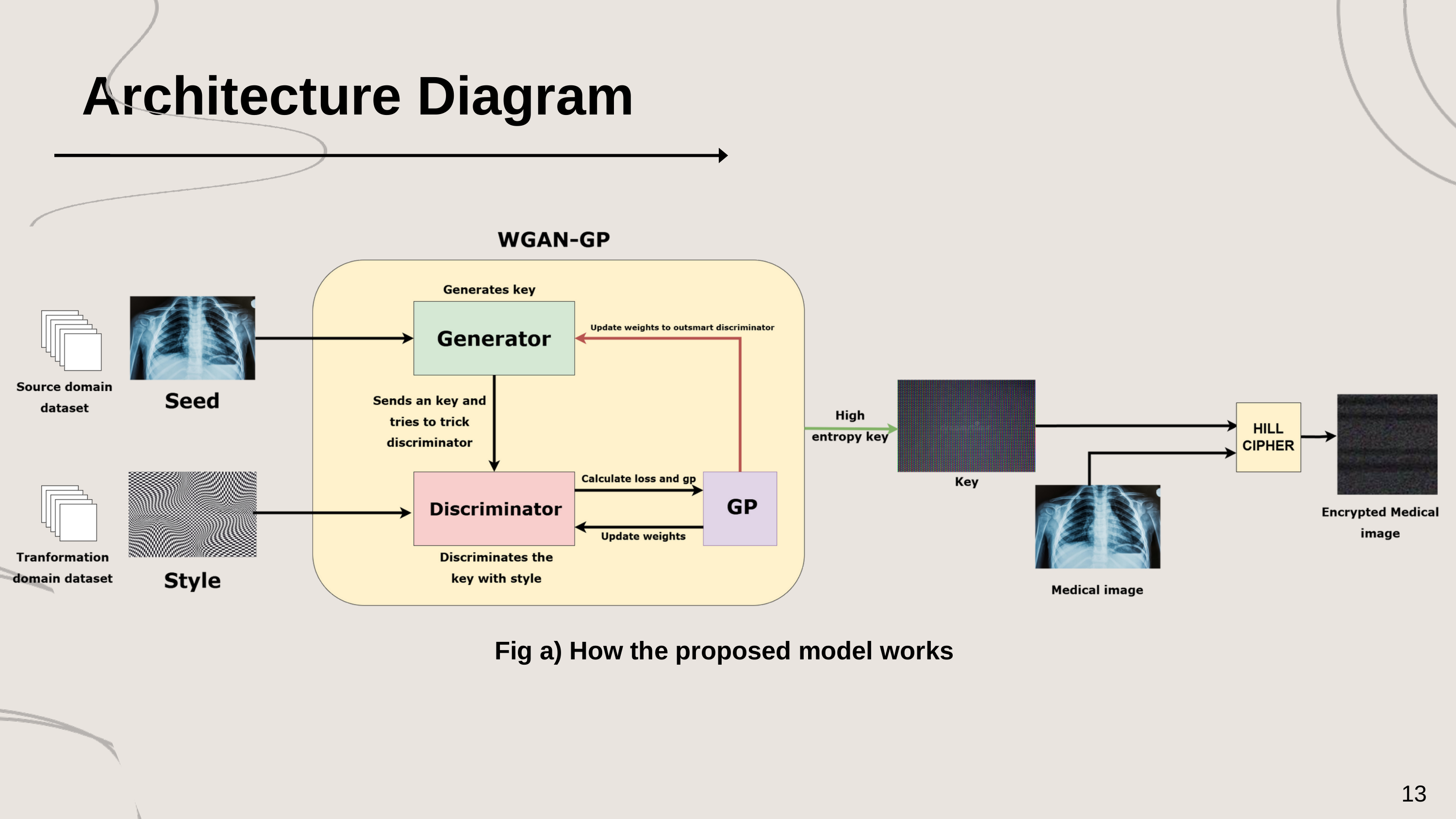

Architecture Diagram

Fig a) How the proposed model works
13